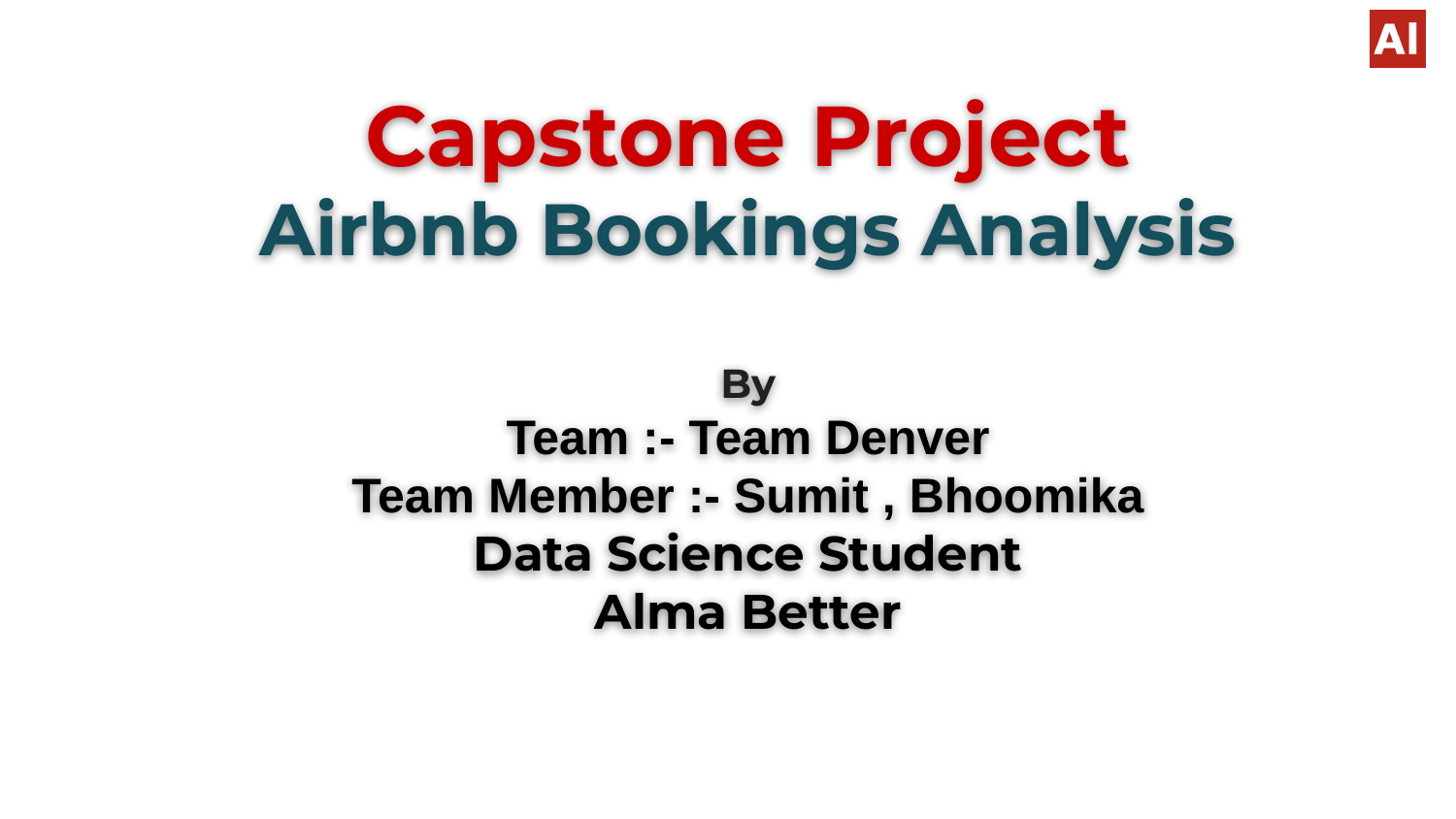

# Capstone Project
Airbnb Bookings Analysis
By
Team :- Team Denver
Team Member :- Sumit , Bhoomika
Data Science Student
Alma Better